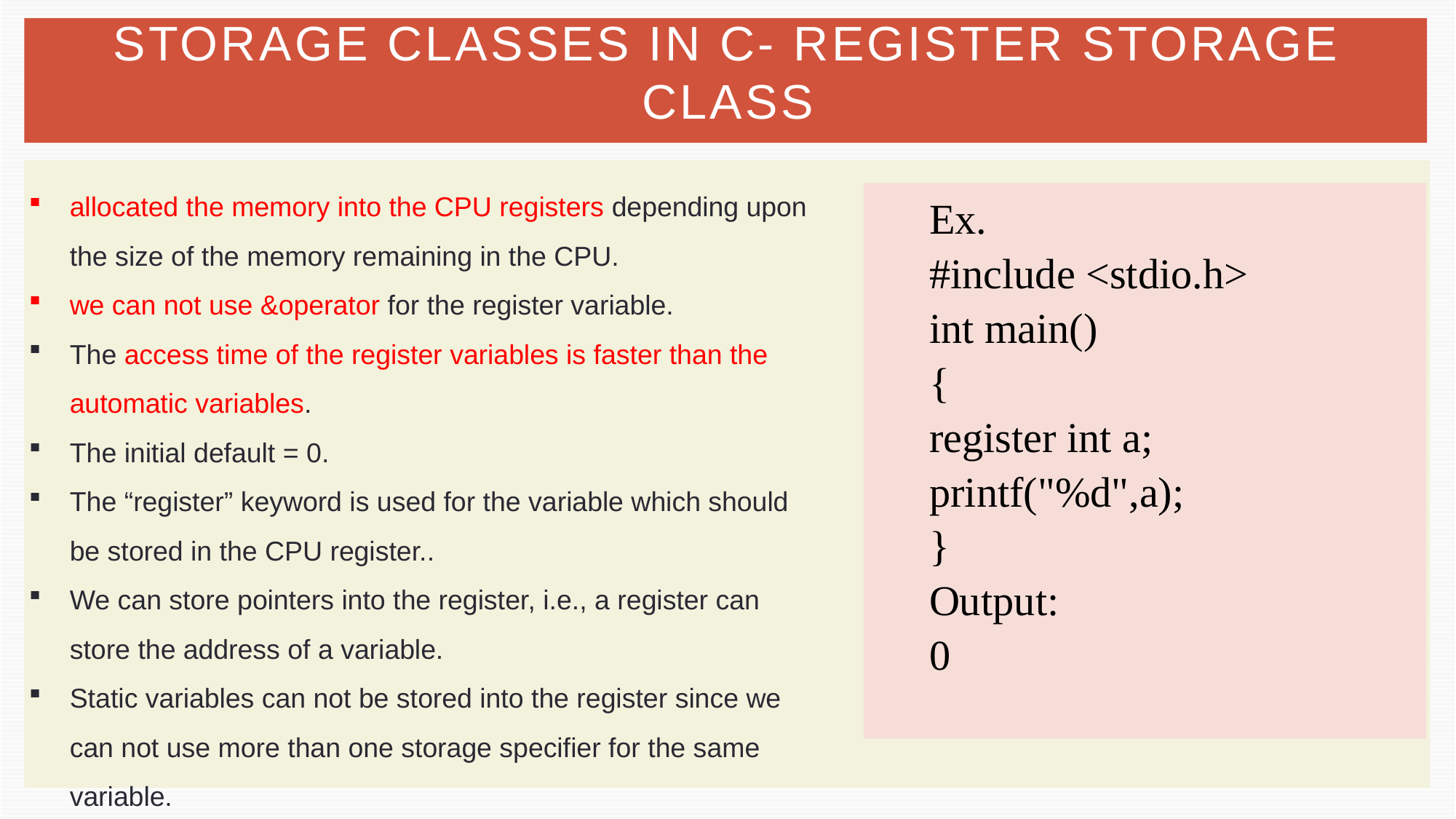

# Storage Classes in C- register storage class
allocated the memory into the CPU registers depending upon the size of the memory remaining in the CPU.
we can not use &operator for the register variable.
The access time of the register variables is faster than the automatic variables.
The initial default = 0.
The “register” keyword is used for the variable which should be stored in the CPU register..
We can store pointers into the register, i.e., a register can store the address of a variable.
Static variables can not be stored into the register since we can not use more than one storage specifier for the same variable.

Ex.
#include <stdio.h>
int main()
{
register int a;
printf("%d",a);
}
Output:
0